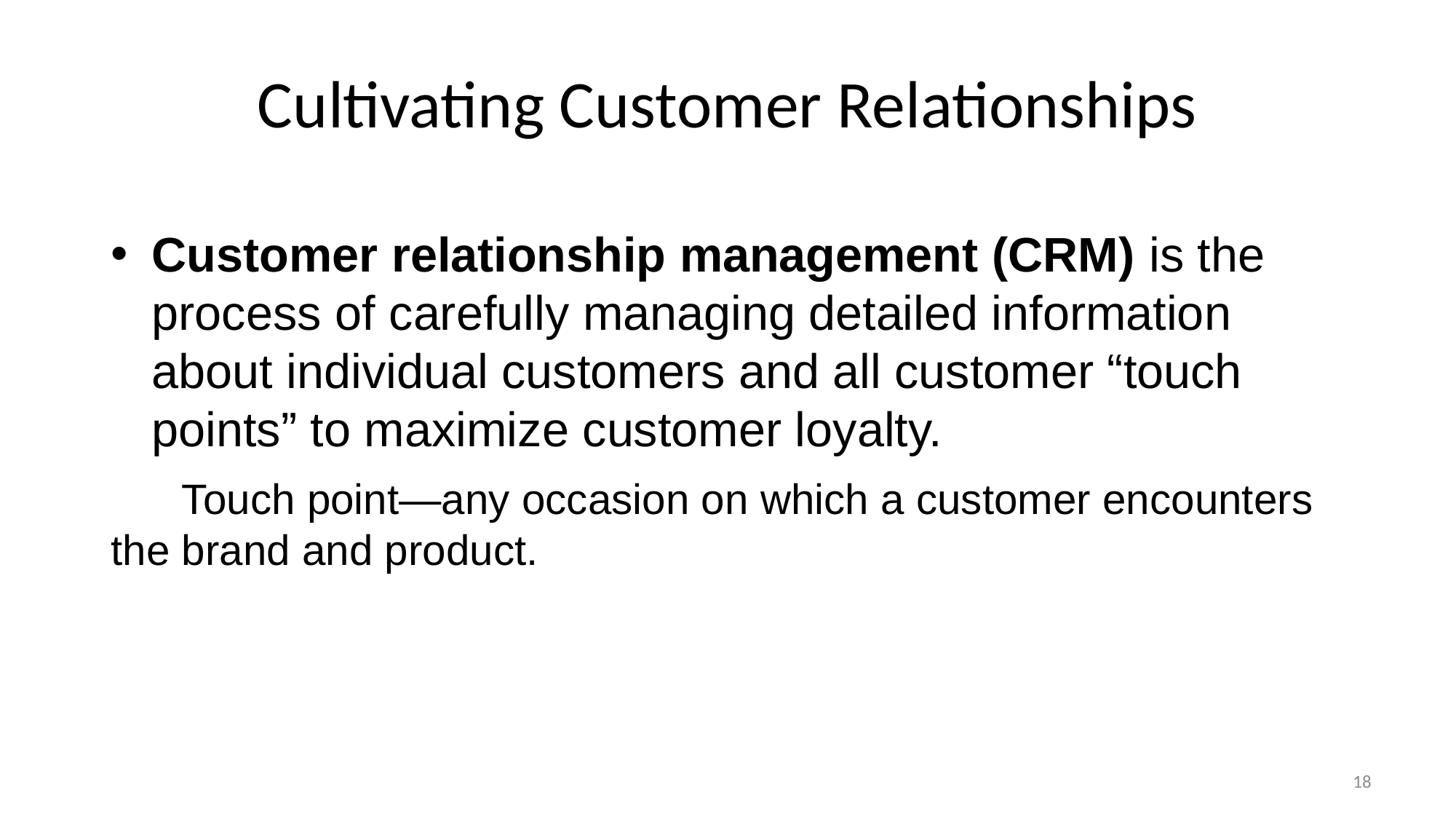

# Cultivating Customer Relationships
Customer relationship management (CRM) is the process of carefully managing detailed information about individual customers and all customer “touch points” to maximize customer loyalty.
      Touch point—any occasion on which a customer encounters the brand and product.

18